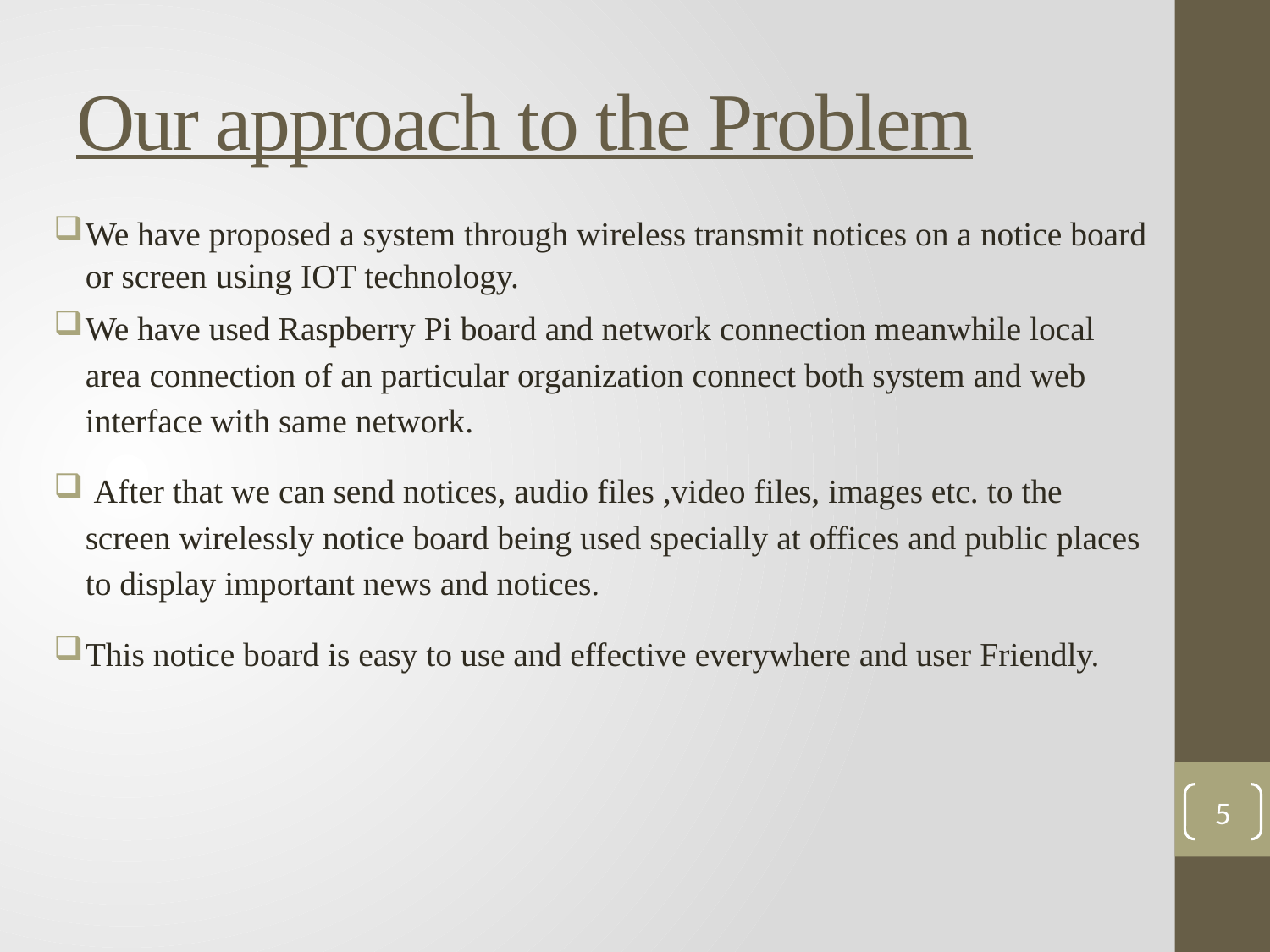

# Our approach to the Problem
We have proposed a system through wireless transmit notices on a notice board or screen using IOT technology.
We have used Raspberry Pi board and network connection meanwhile local area connection of an particular organization connect both system and web interface with same network.
 After that we can send notices, audio files ,video files, images etc. to the screen wirelessly notice board being used specially at offices and public places to display important news and notices.
This notice board is easy to use and effective everywhere and user Friendly.

5